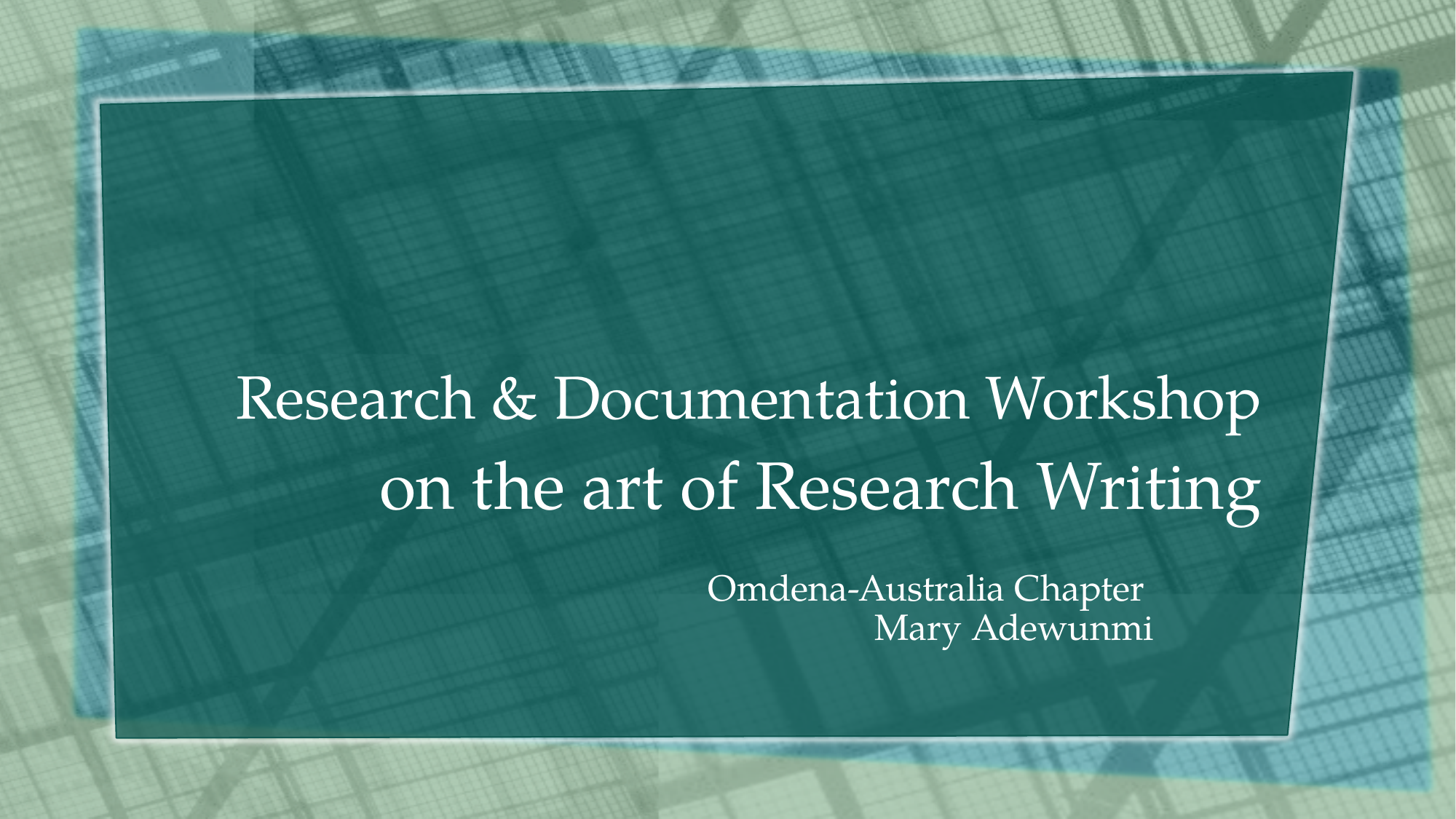

# Research & Documentation Workshop on the art of Research Writing
 Omdena-Australia Chapter
 Mary Adewunmi